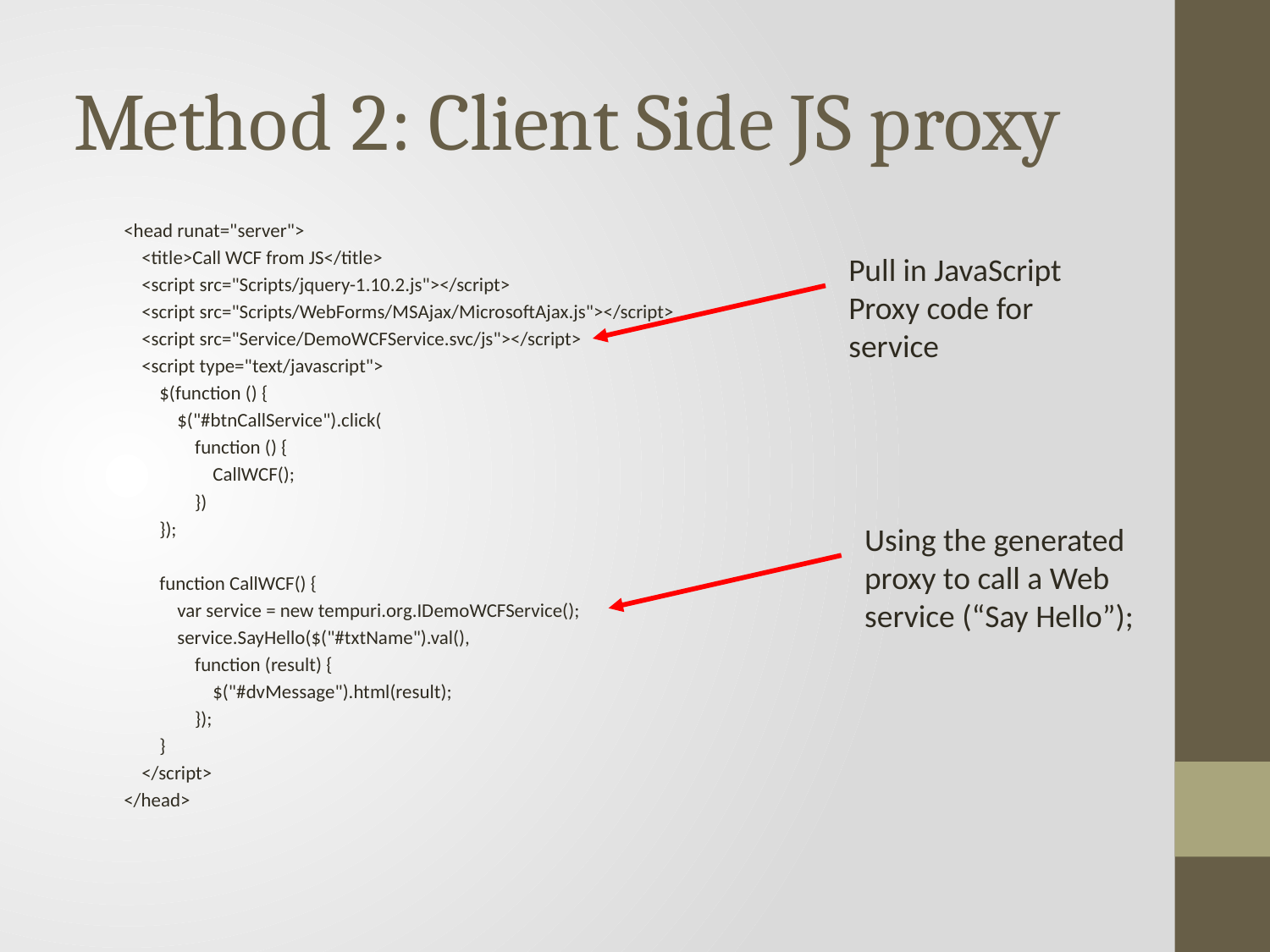

# Method 2: Client Side JS proxy
<head runat="server">
    <title>Call WCF from JS</title>
    <script src="Scripts/jquery-1.10.2.js"></script>
    <script src="Scripts/WebForms/MSAjax/MicrosoftAjax.js"></script>
    <script src="Service/DemoWCFService.svc/js"></script>
    <script type="text/javascript">
        $(function () {
            $("#btnCallService").click(
                function () {
                    CallWCF();
                })
        });

        function CallWCF() {
            var service = new tempuri.org.IDemoWCFService();
            service.SayHello($("#txtName").val(),
                function (result) {
                    $("#dvMessage").html(result);
                });
        }
    </script>
</head>
Pull in JavaScript Proxy code for service
Using the generated proxy to call a Web service (“Say Hello”);